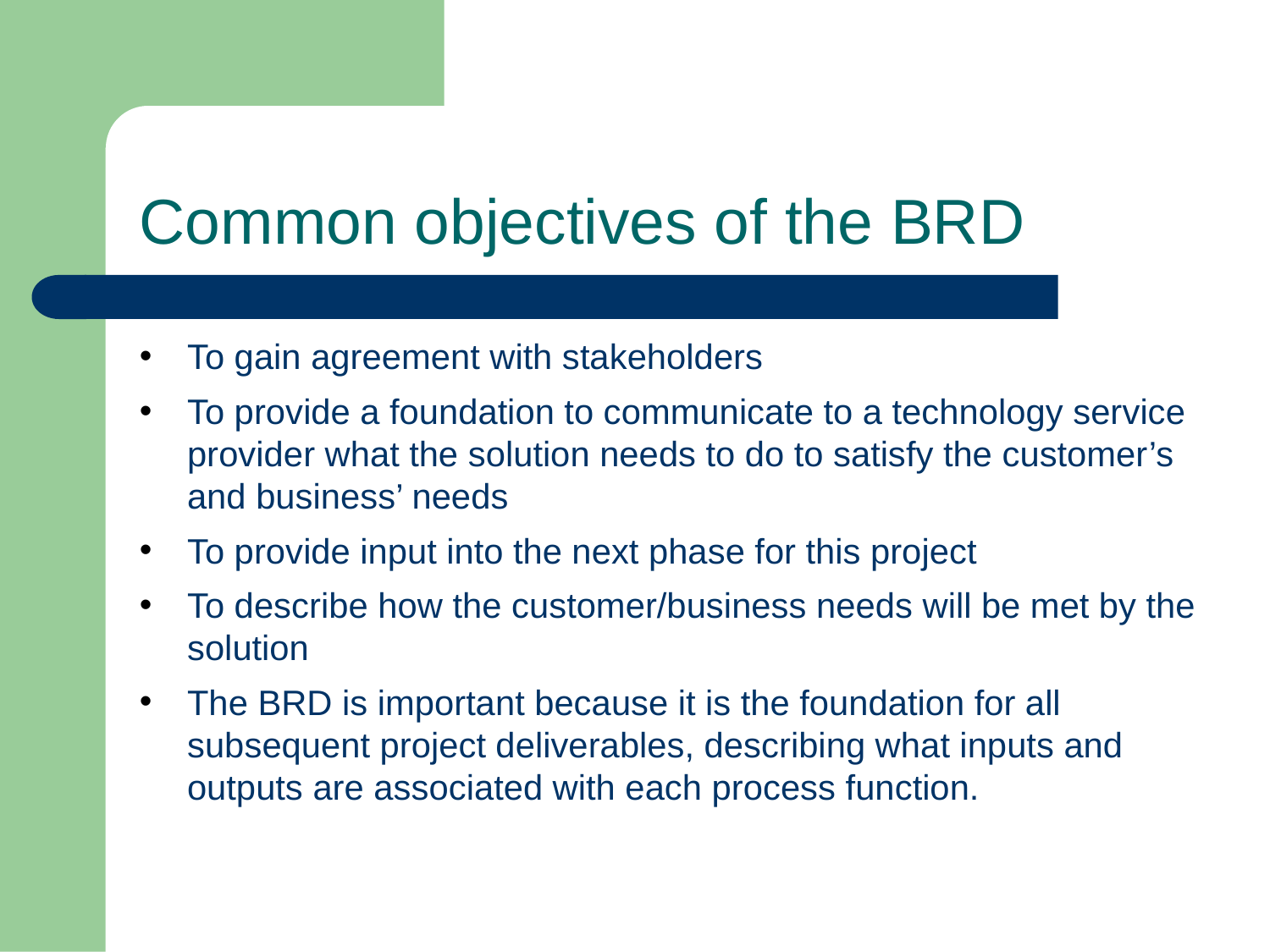

# Common objectives of the BRD
To gain agreement with stakeholders
To provide a foundation to communicate to a technology service provider what the solution needs to do to satisfy the customer’s and business’ needs
To provide input into the next phase for this project
To describe how the customer/business needs will be met by the solution
The BRD is important because it is the foundation for all subsequent project deliverables, describing what inputs and outputs are associated with each process function.